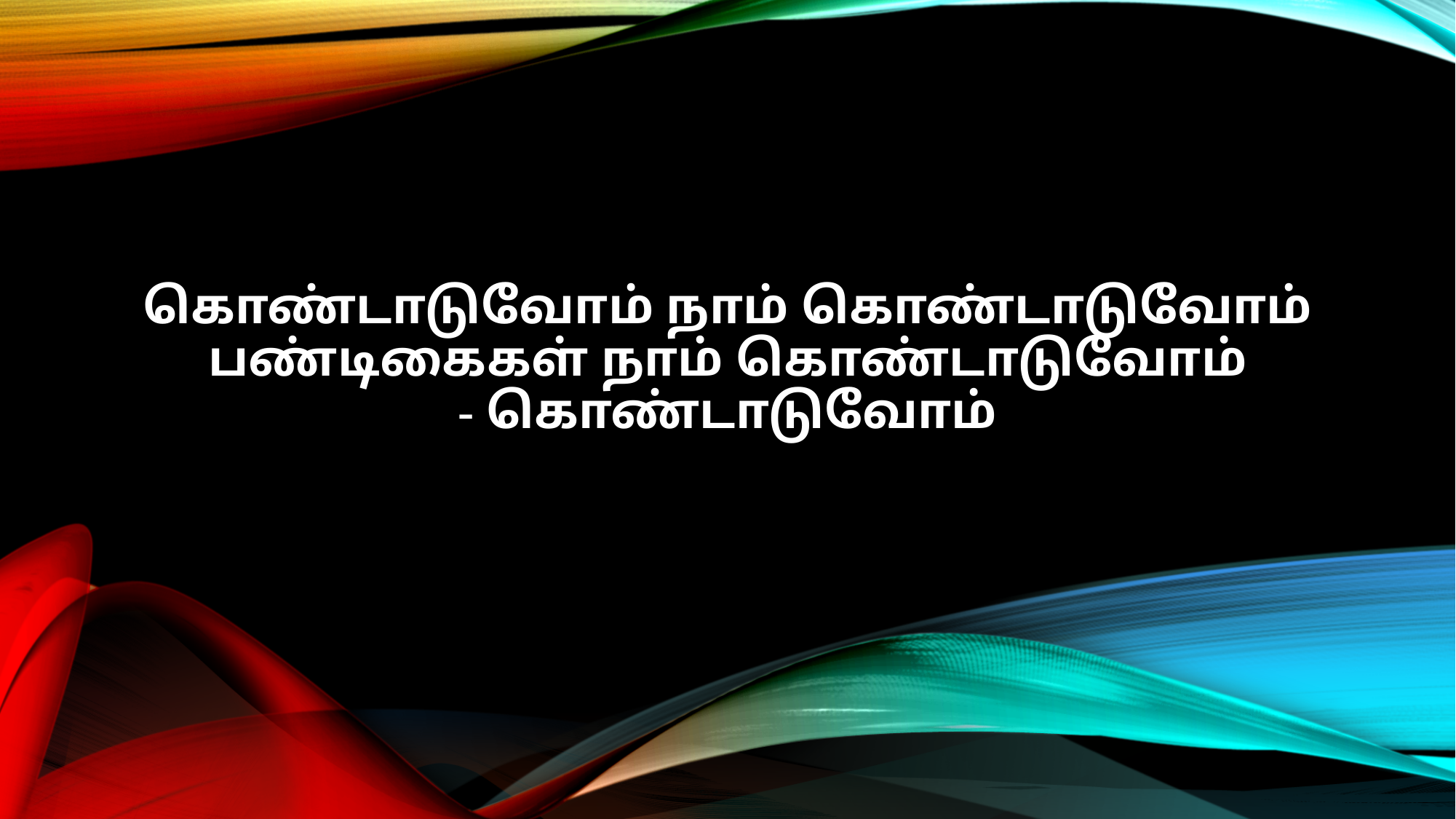

கொண்டாடுவோம் நாம் கொண்டாடுவோம்
பண்டிகைகள் நாம் கொண்டாடுவோம்
- கொண்டாடுவோம்